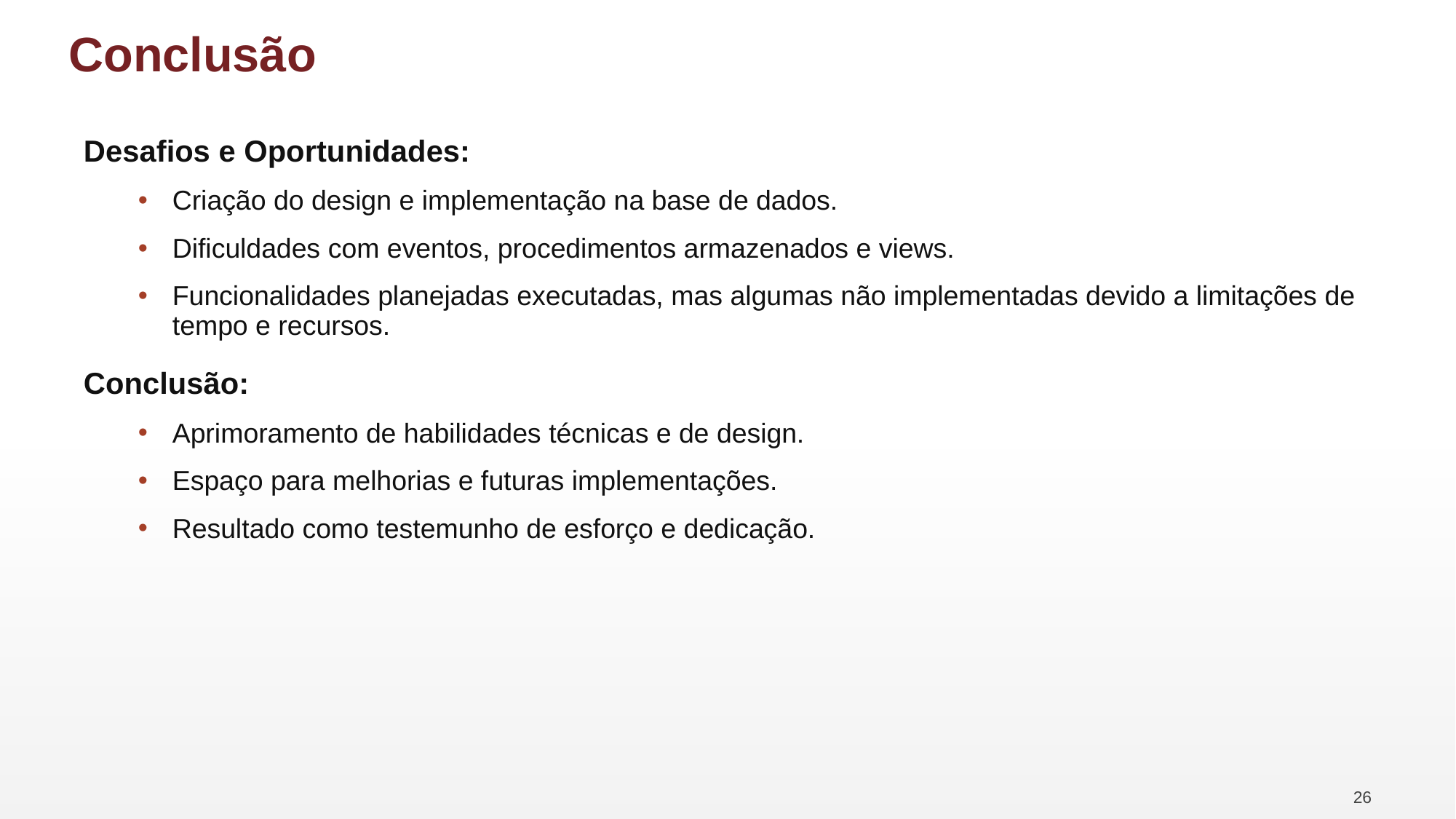

# Conclusão
Desafios e Oportunidades:
Criação do design e implementação na base de dados.
Dificuldades com eventos, procedimentos armazenados e views.
Funcionalidades planejadas executadas, mas algumas não implementadas devido a limitações de tempo e recursos.
Conclusão:
Aprimoramento de habilidades técnicas e de design.
Espaço para melhorias e futuras implementações.
Resultado como testemunho de esforço e dedicação.
26